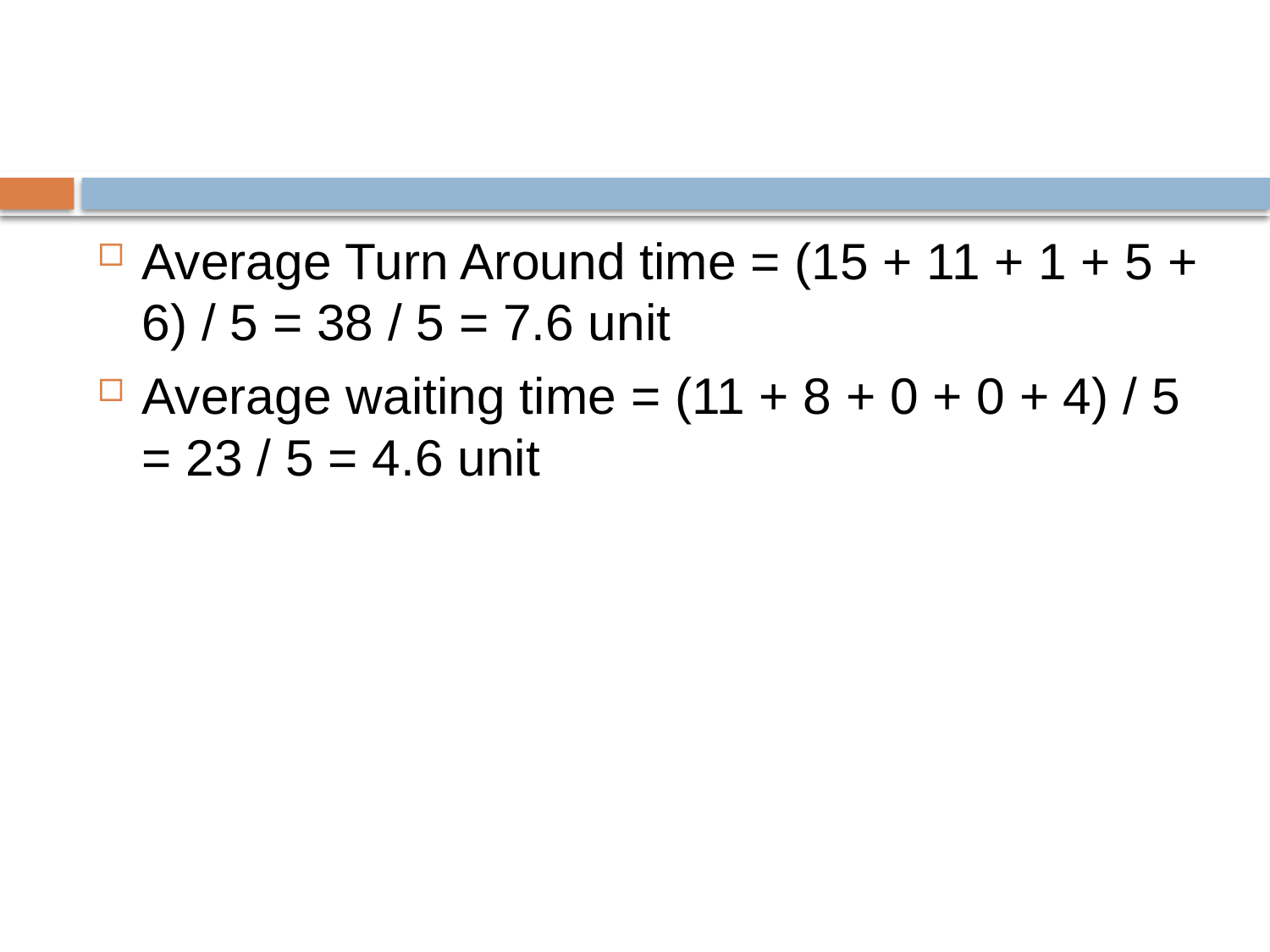

#
Average Turn Around time = (15 + 11 + 1 + 5 + 6) / 5 = 38 / 5 = 7.6 unit
Average waiting time = (11 + 8 + 0 + 0 + 4) / 5 = 23 / 5 = 4.6 unit